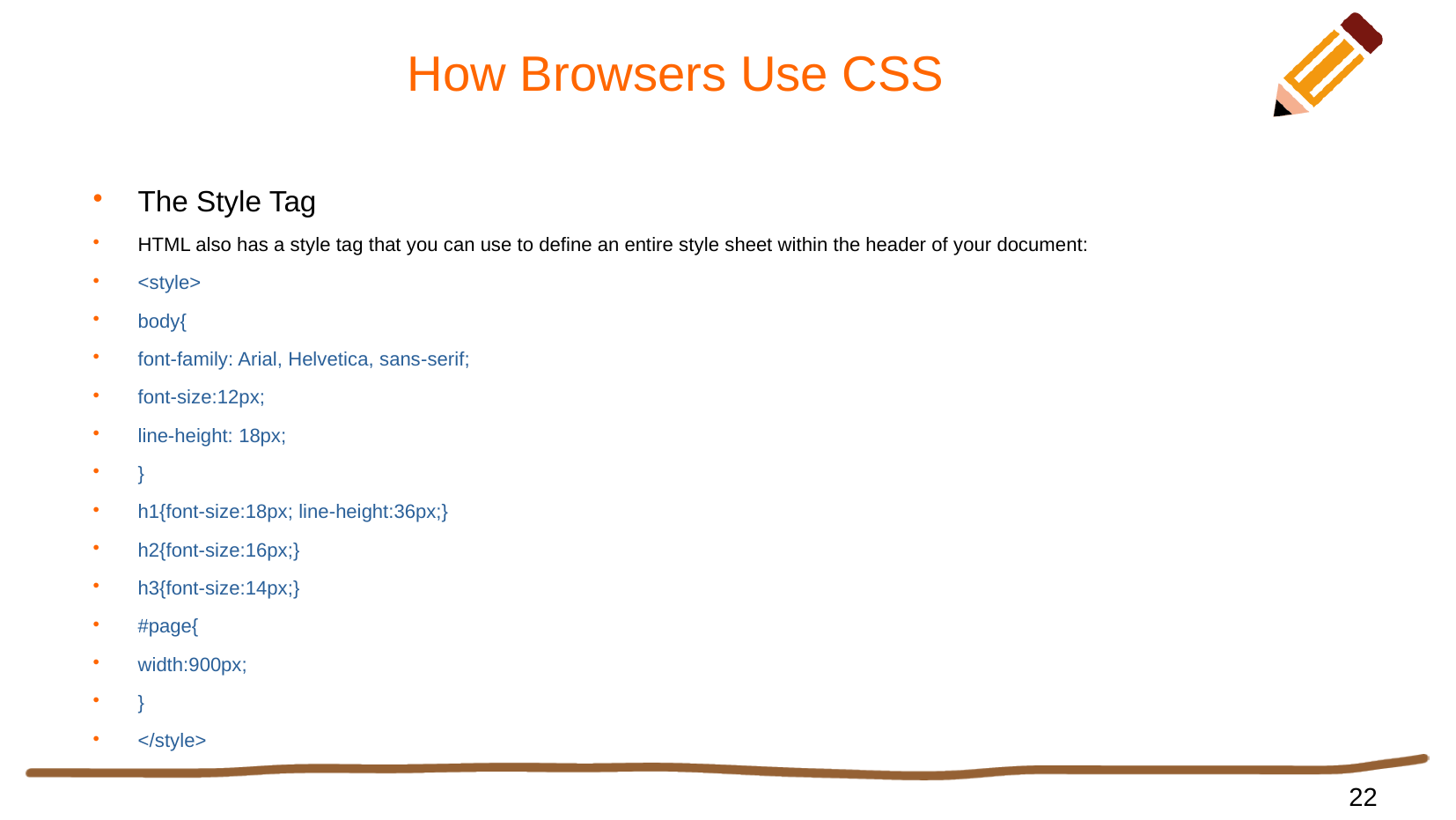

# How Browsers Use CSS
The Style Tag
HTML also has a style tag that you can use to define an entire style sheet within the header of your document:
<style>
body{
font-family: Arial, Helvetica, sans-serif;
font-size:12px;
line-height: 18px;
}
h1{font-size:18px; line-height:36px;}
h2{font-size:16px;}
h3{font-size:14px;}
#page{
width:900px;
}
</style>
22